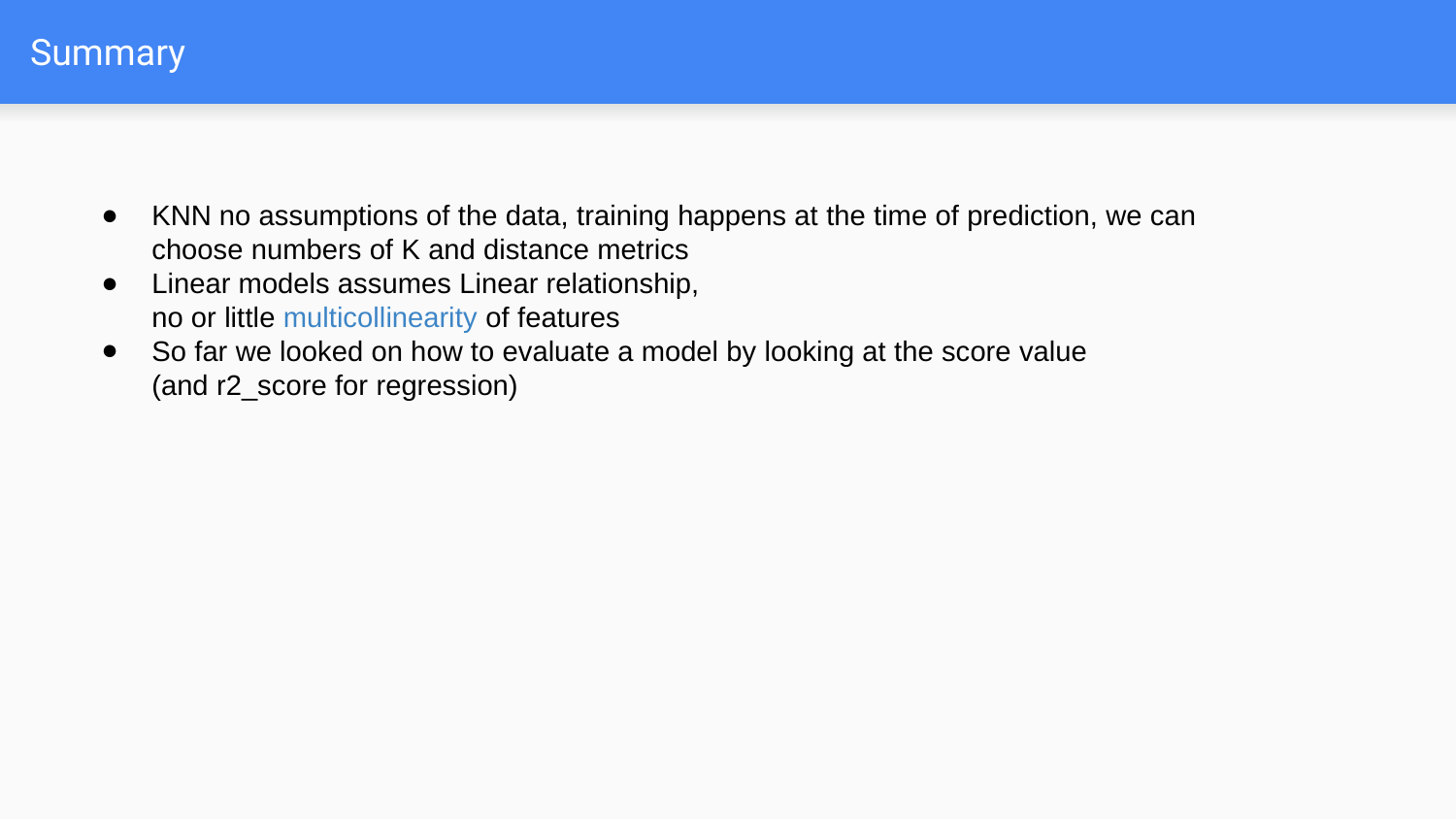

# Summary

KNN no assumptions of the data, training happens at the time of prediction, we can choose numbers of K and distance metrics
Linear models assumes Linear relationship,
no or little multicollinearity of features
So far we looked on how to evaluate a model by looking at the score value
(and r2_score for regression)